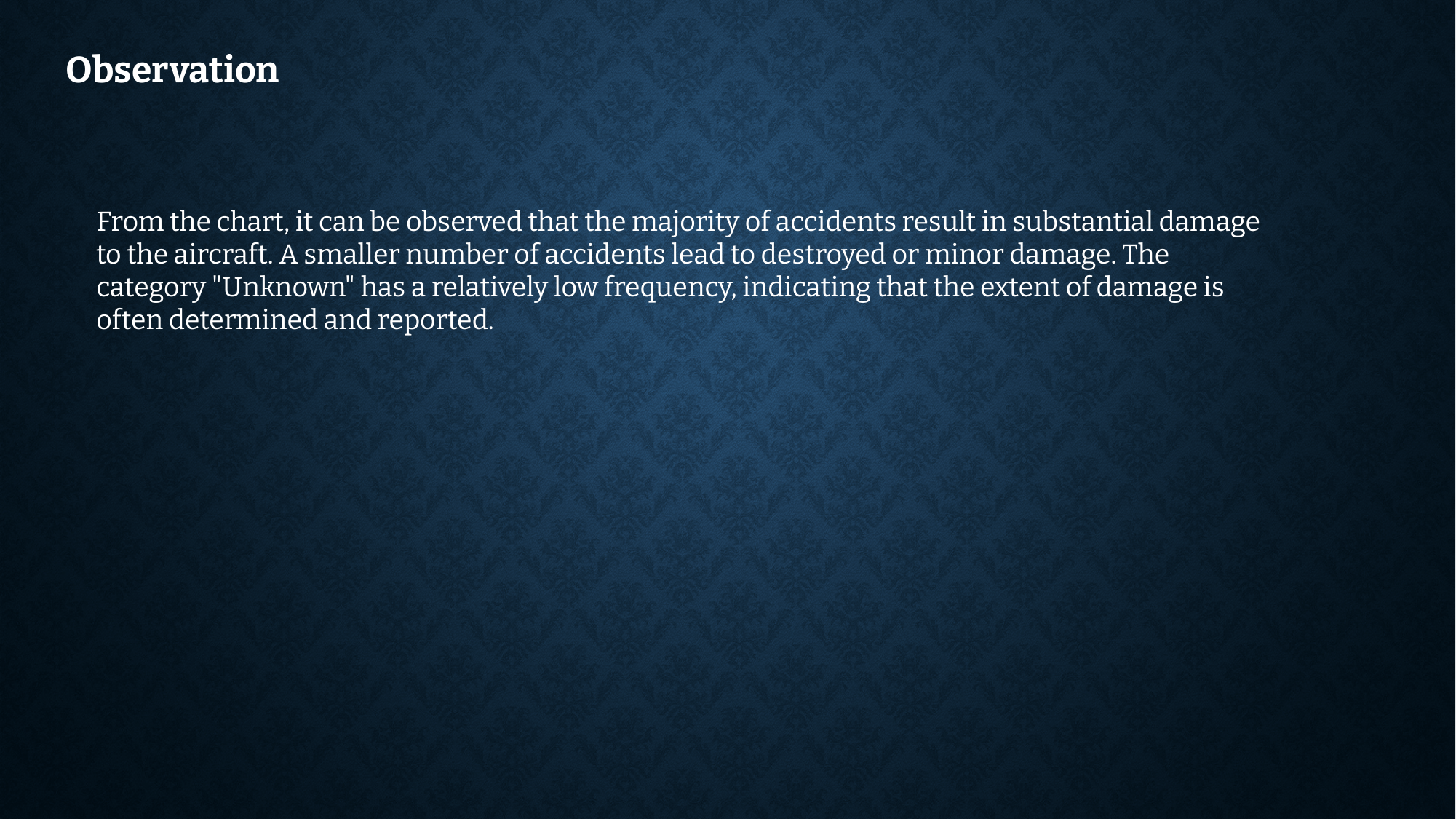

Observation
From the chart, it can be observed that the majority of accidents result in substantial damage to the aircraft. A smaller number of accidents lead to destroyed or minor damage. The category "Unknown" has a relatively low frequency, indicating that the extent of damage is often determined and reported.